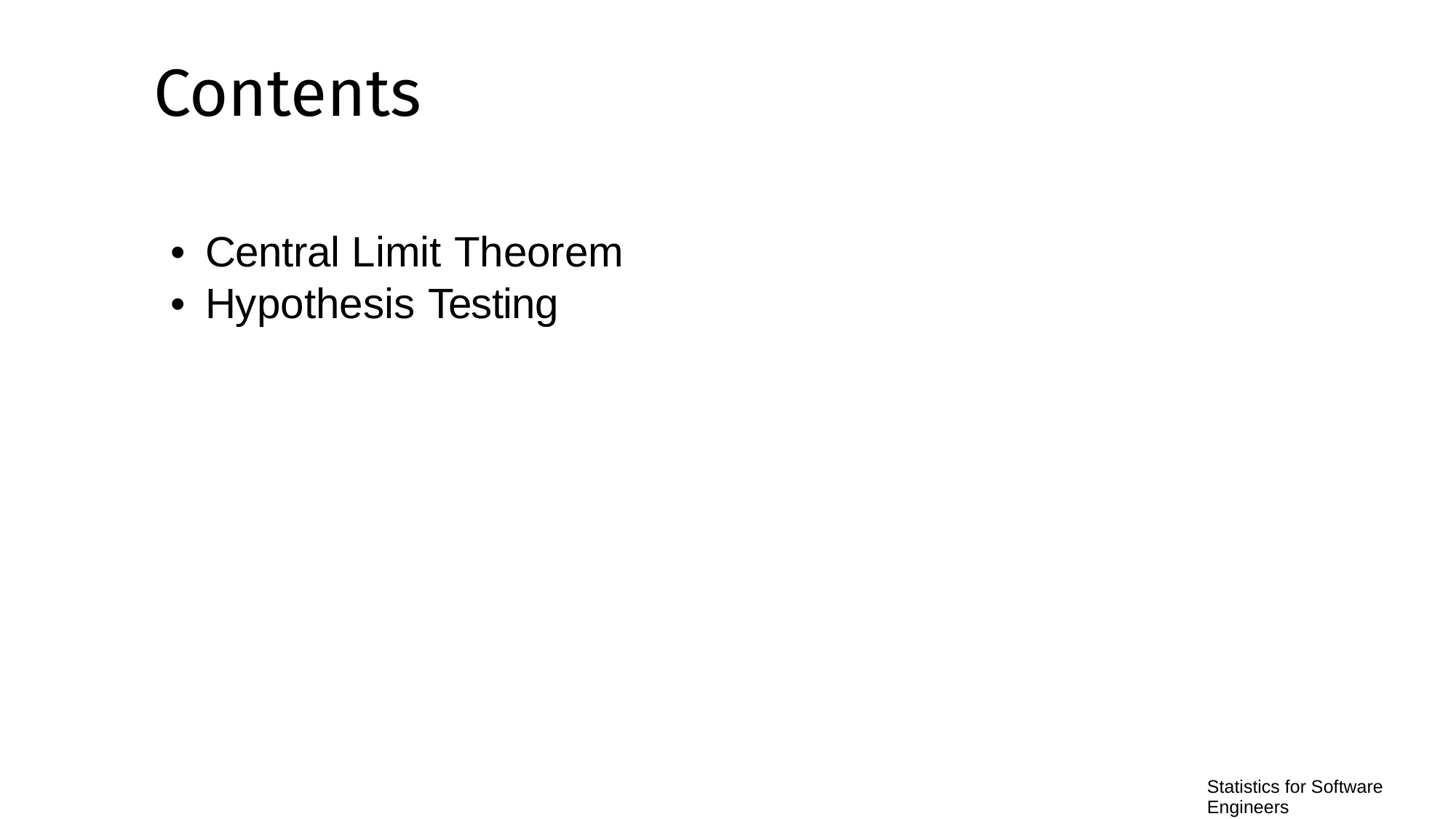

Contents
• Central Limit Theorem
• Hypothesis Testing
Statistics for Software
Engineers